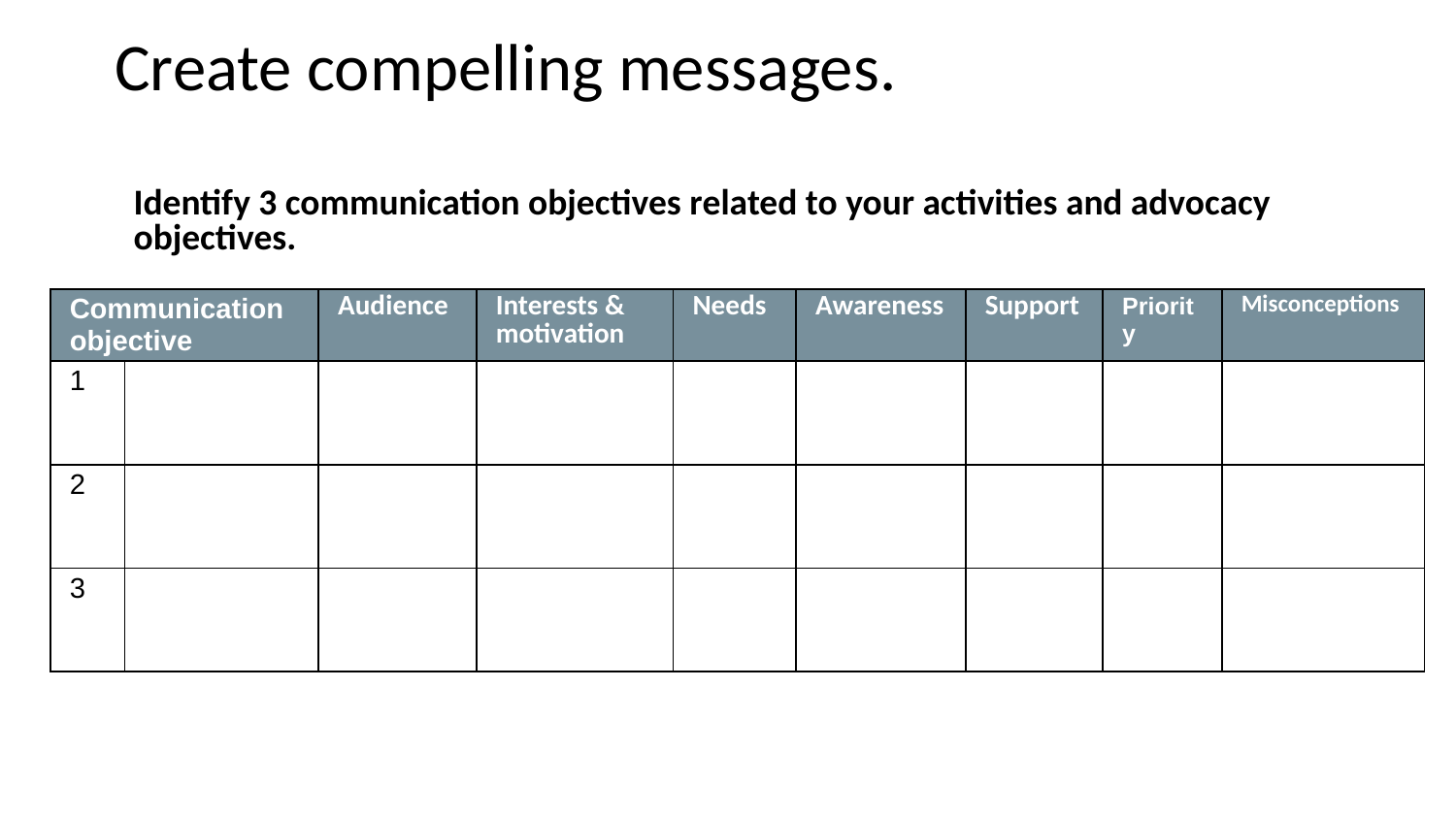

# Create compelling messages.
Identify 3 communication objectives related to your activities and advocacy objectives.
| Communication objective |  | Audience | Interests & motivation | Needs | Awareness | Support | Priority | Misconceptions |
| --- | --- | --- | --- | --- | --- | --- | --- | --- |
| 1 |  |  |  |  |  |  |  |  |
| 2 |  |  |  |  |  |  |  |  |
| 3 |  |  |  |  |  |  |  |  |